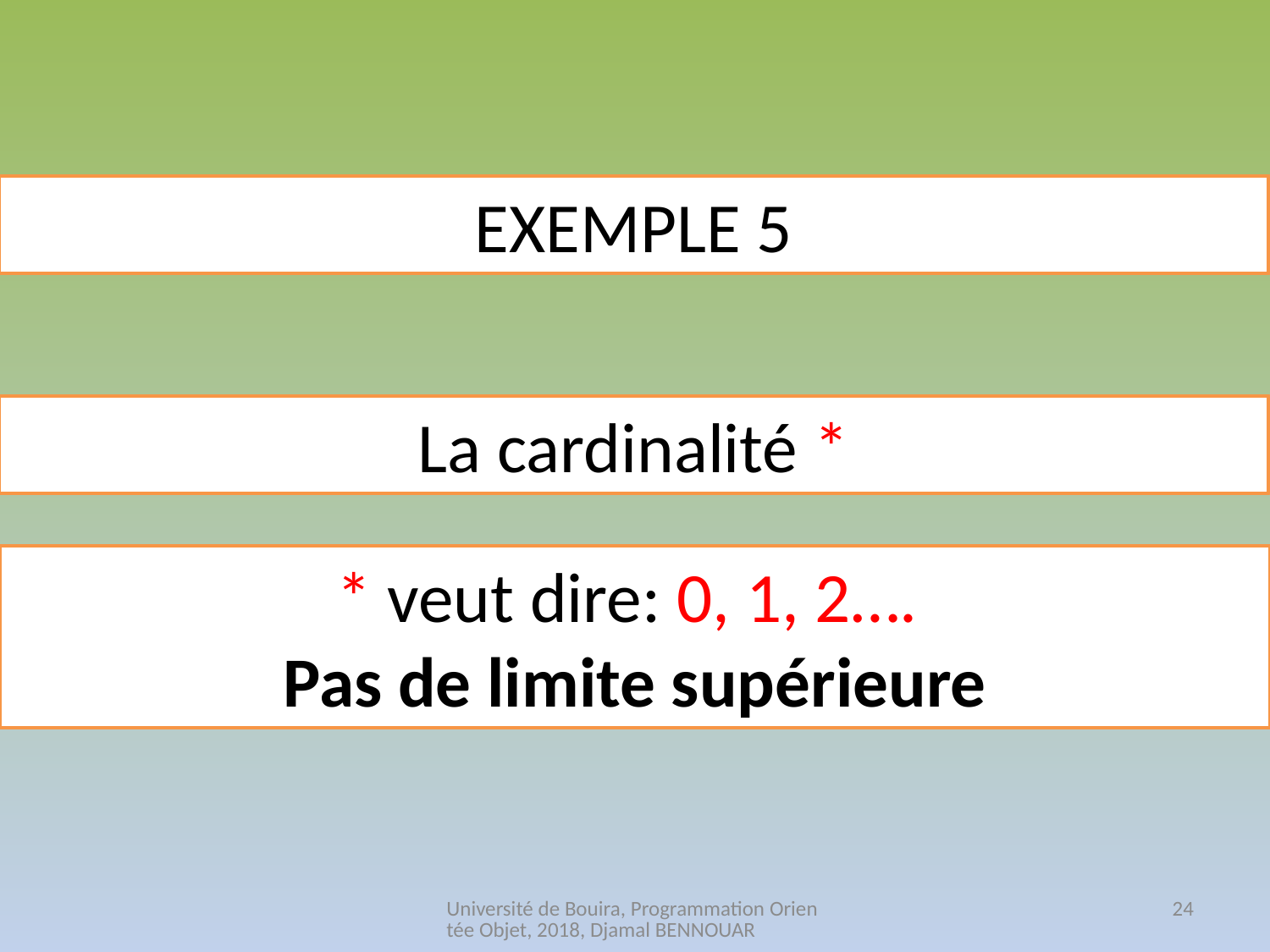

EXEMPLE 5
La cardinalité *
* veut dire: 0, 1, 2….
Pas de limite supérieure
Université de Bouira, Programmation Orientée Objet, 2018, Djamal BENNOUAR
24